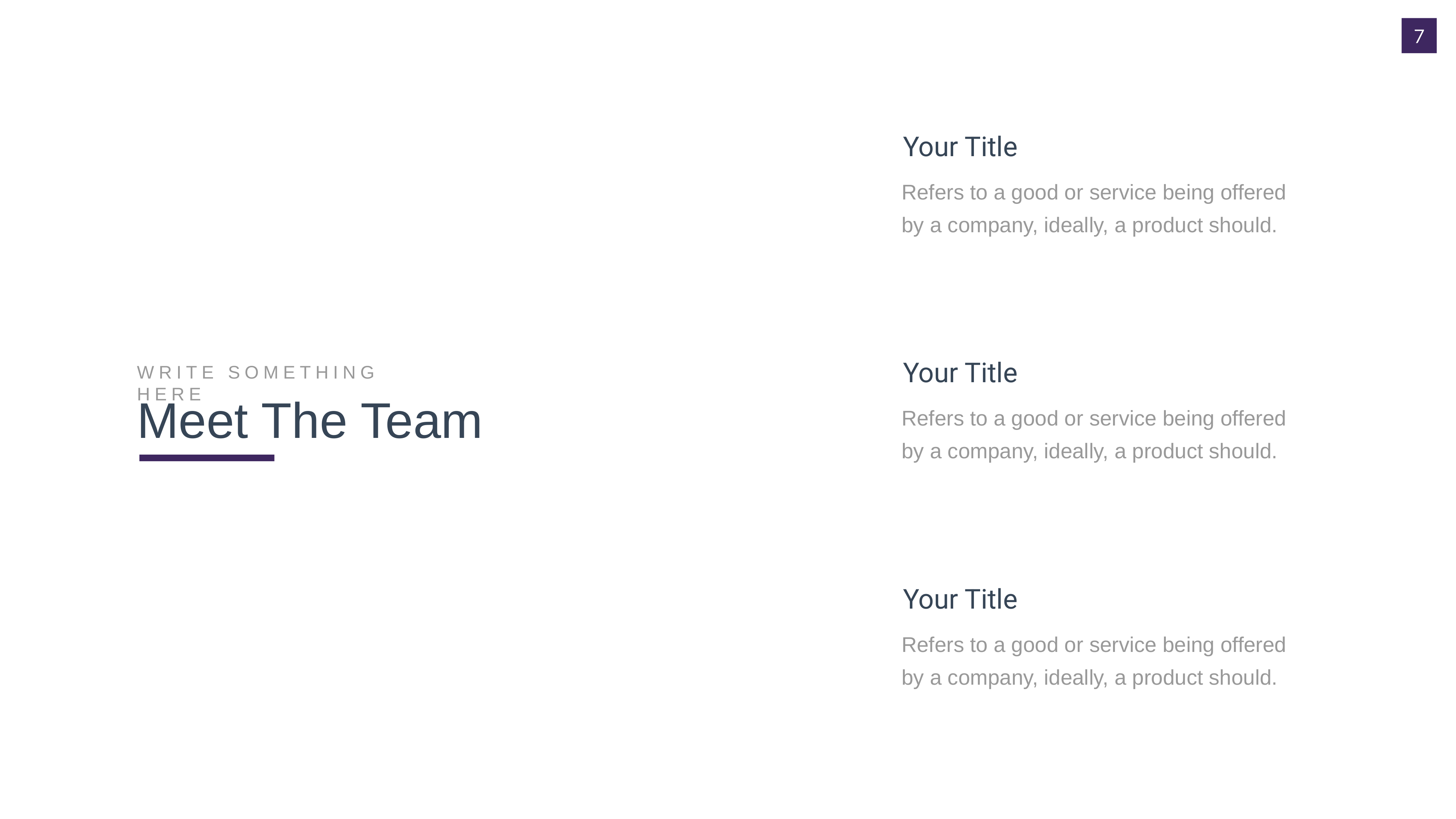

Your Title
Refers to a good or service being offered by a company, ideally, a product should.

Your Title
WRITE SOMETHING HERE
Meet The Team

Refers to a good or service being offered by a company, ideally, a product should.

Your Title
Refers to a good or service being offered by a company, ideally, a product should.